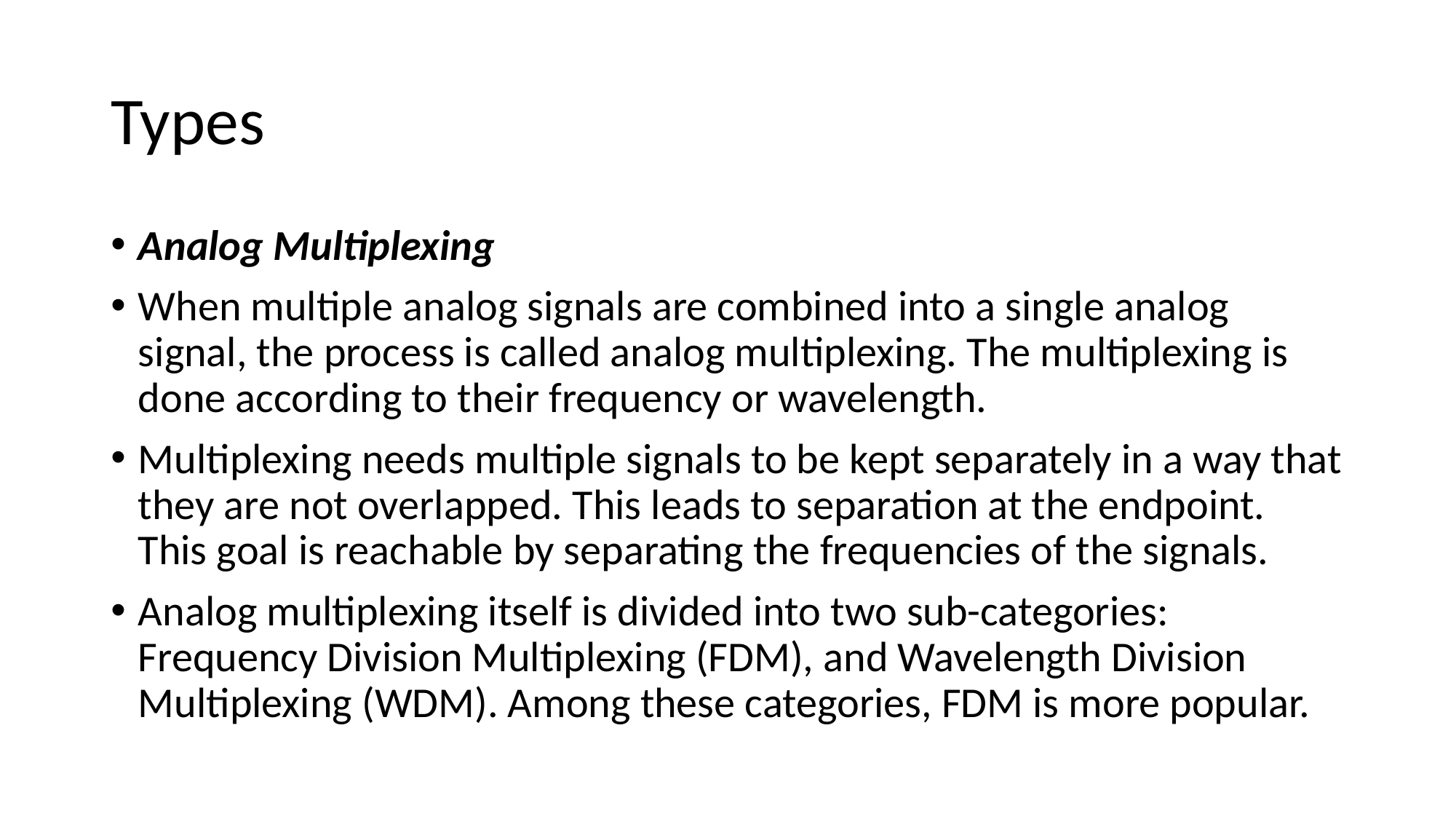

# Types
Analog Multiplexing
When multiple analog signals are combined into a single analog signal, the process is called analog multiplexing. The multiplexing is done according to their frequency or wavelength.
Multiplexing needs multiple signals to be kept separately in a way that they are not overlapped. This leads to separation at the endpoint. This goal is reachable by separating the frequencies of the signals.
Analog multiplexing itself is divided into two sub-categories: Frequency Division Multiplexing (FDM), and Wavelength Division Multiplexing (WDM). Among these categories, FDM is more popular.